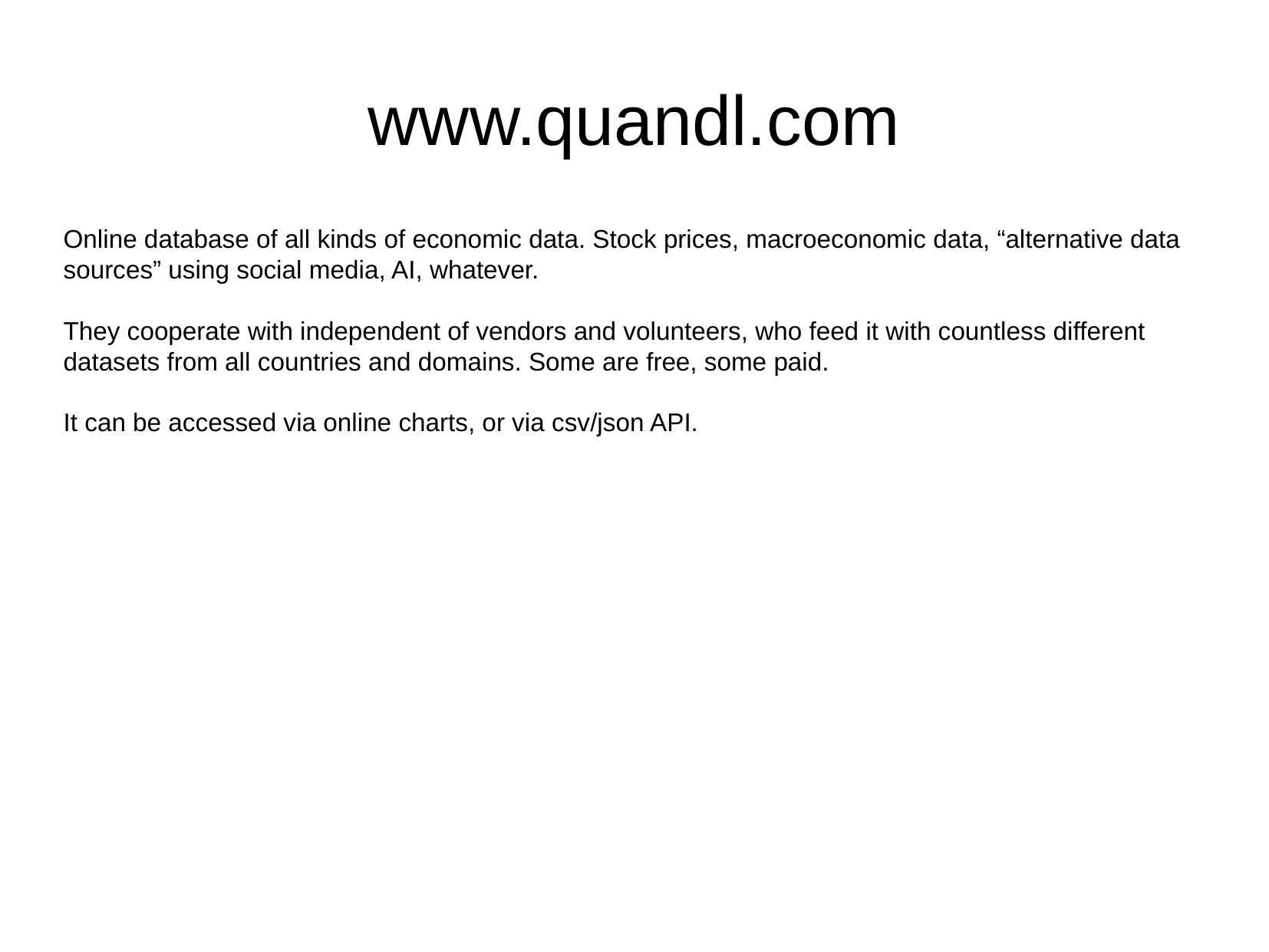

www.quandl.com
Online database of all kinds of economic data. Stock prices, macroeconomic data, “alternative data sources” using social media, AI, whatever.

They cooperate with independent of vendors and volunteers, who feed it with countless different datasets from all countries and domains. Some are free, some paid.

It can be accessed via online charts, or via csv/json API.